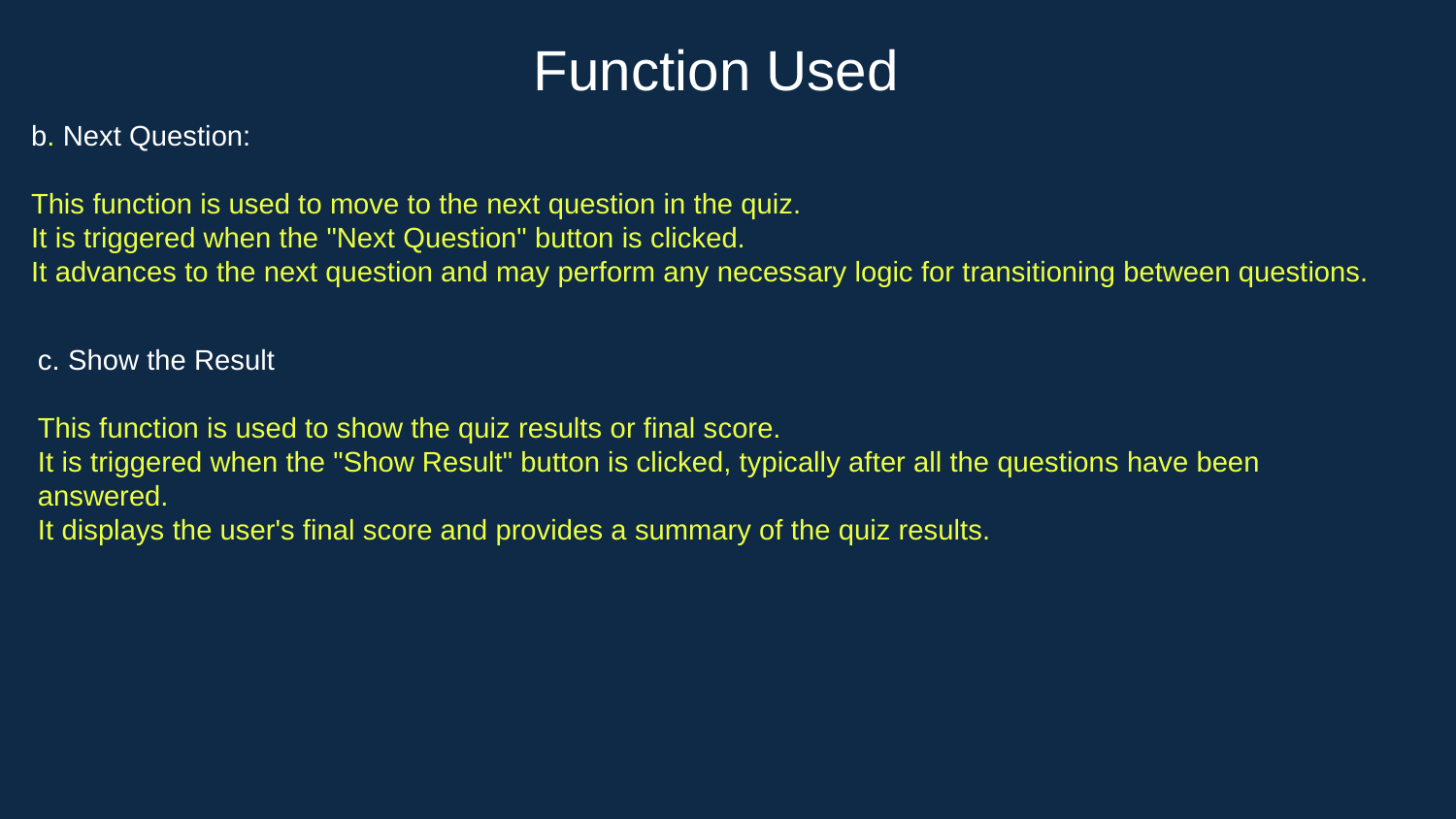

Function Used
b. Next Question:

This function is used to move to the next question in the quiz.
It is triggered when the "Next Question" button is clicked.
It advances to the next question and may perform any necessary logic for transitioning between questions.
c. Show the Result

This function is used to show the quiz results or final score.
It is triggered when the "Show Result" button is clicked, typically after all the questions have been answered.
It displays the user's final score and provides a summary of the quiz results.